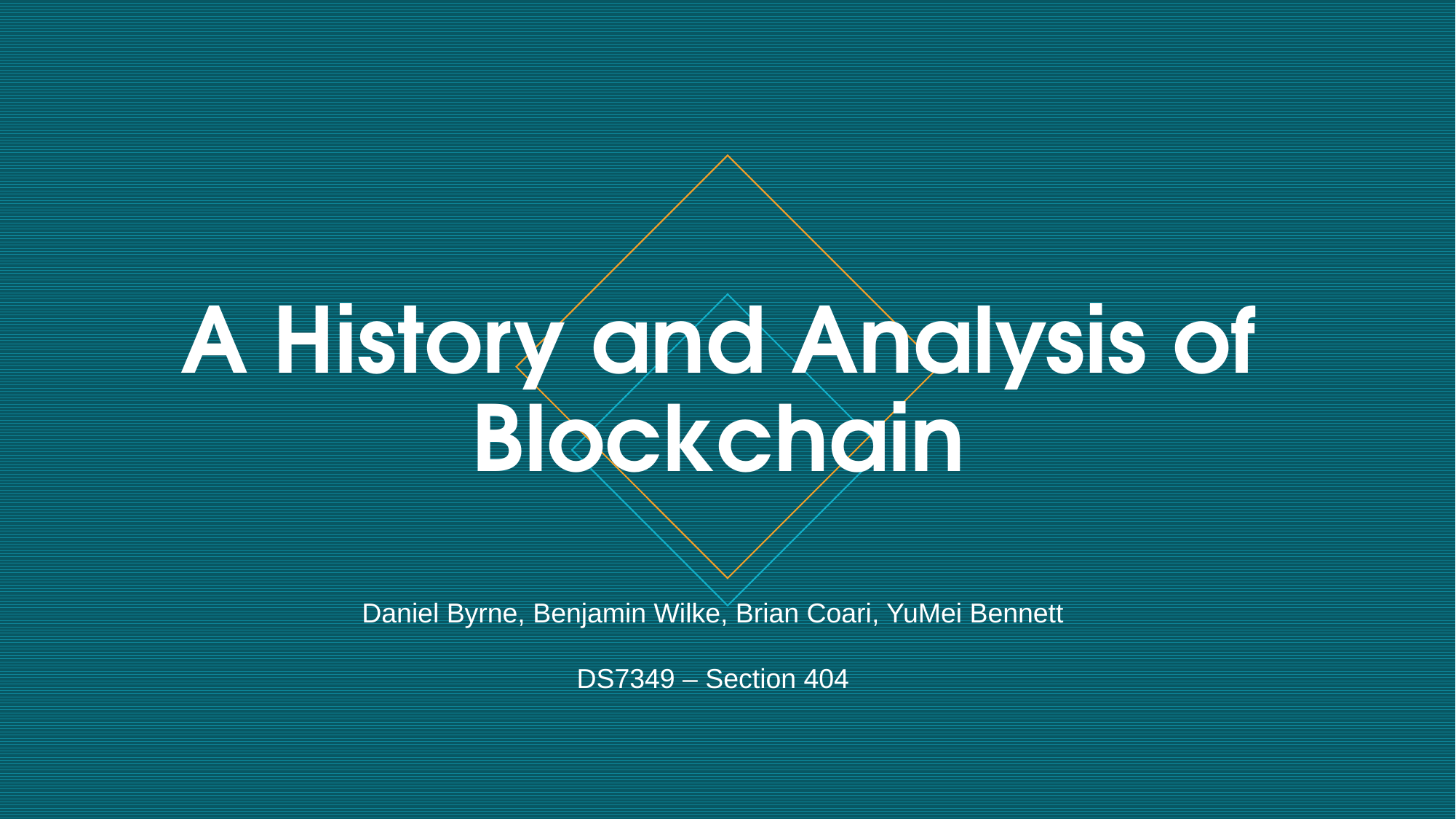

# A History and Analysis of Blockchain

Daniel Byrne, Benjamin Wilke, Brian Coari, YuMei Bennett

DS7349 – Section 404